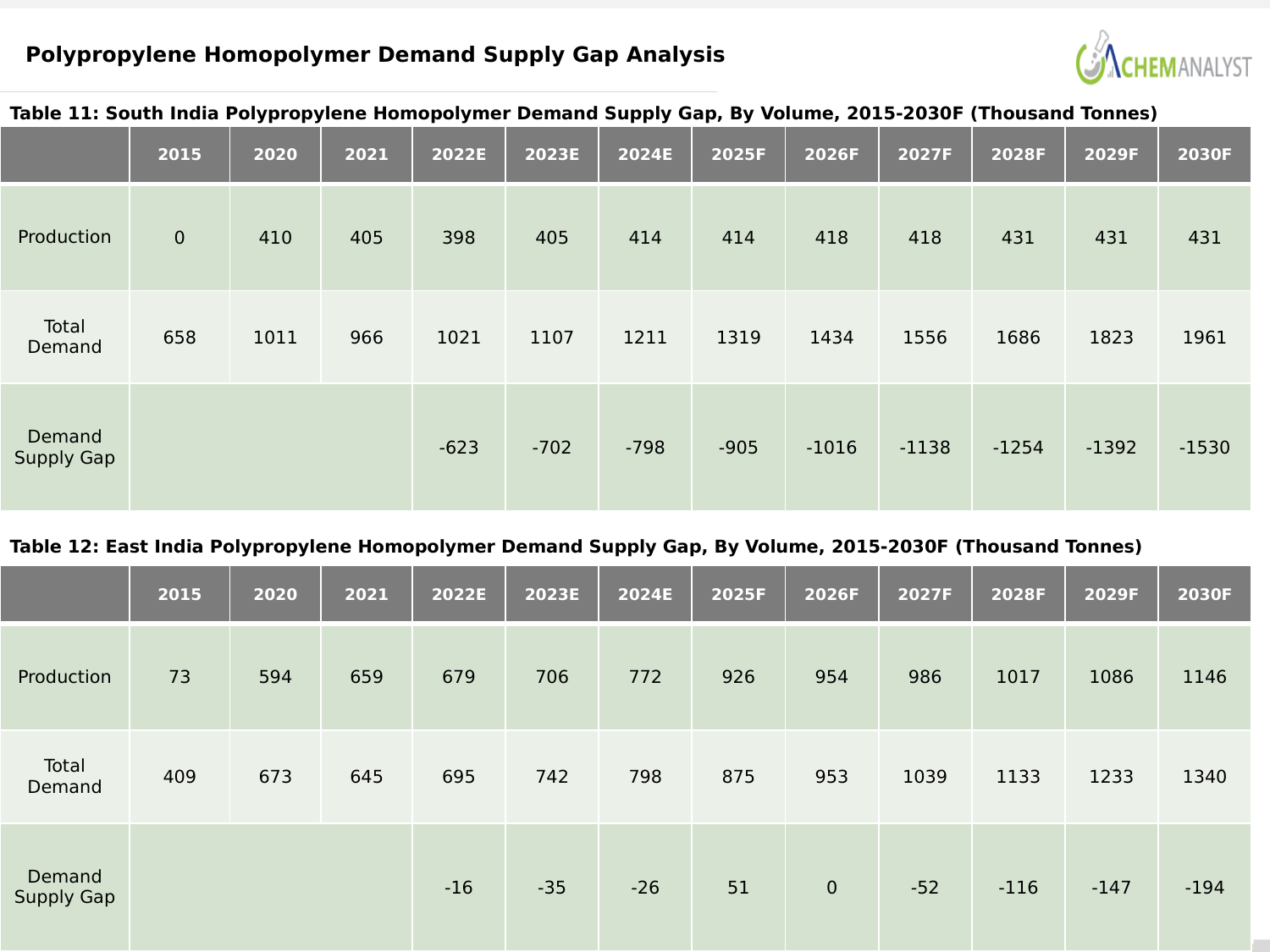

Polypropylene Homopolymer Demand Supply Gap Analysis
Table 11: South India Polypropylene Homopolymer Demand Supply Gap, By Volume, 2015-2030F (Thousand Tonnes)
|  | 2015 | 2020 | 2021 | 2022E | 2023E | 2024E | 2025F | 2026F | 2027F | 2028F | 2029F | 2030F |
| --- | --- | --- | --- | --- | --- | --- | --- | --- | --- | --- | --- | --- |
| Production | 0 | 410 | 405 | 398 | 405 | 414 | 414 | 418 | 418 | 431 | 431 | 431 |
| Total Demand | 658 | 1011 | 966 | 1021 | 1107 | 1211 | 1319 | 1434 | 1556 | 1686 | 1823 | 1961 |
| Demand Supply Gap |  |  |  | -623 | -702 | -798 | -905 | -1016 | -1138 | -1254 | -1392 | -1530 |
Table 12: East India Polypropylene Homopolymer Demand Supply Gap, By Volume, 2015-2030F (Thousand Tonnes)
|  | 2015 | 2020 | 2021 | 2022E | 2023E | 2024E | 2025F | 2026F | 2027F | 2028F | 2029F | 2030F |
| --- | --- | --- | --- | --- | --- | --- | --- | --- | --- | --- | --- | --- |
| Production | 73 | 594 | 659 | 679 | 706 | 772 | 926 | 954 | 986 | 1017 | 1086 | 1146 |
| Total Demand | 409 | 673 | 645 | 695 | 742 | 798 | 875 | 953 | 1039 | 1133 | 1233 | 1340 |
| Demand Supply Gap |  |  |  | -16 | -35 | -26 | 51 | 0 | -52 | -116 | -147 | -194 |